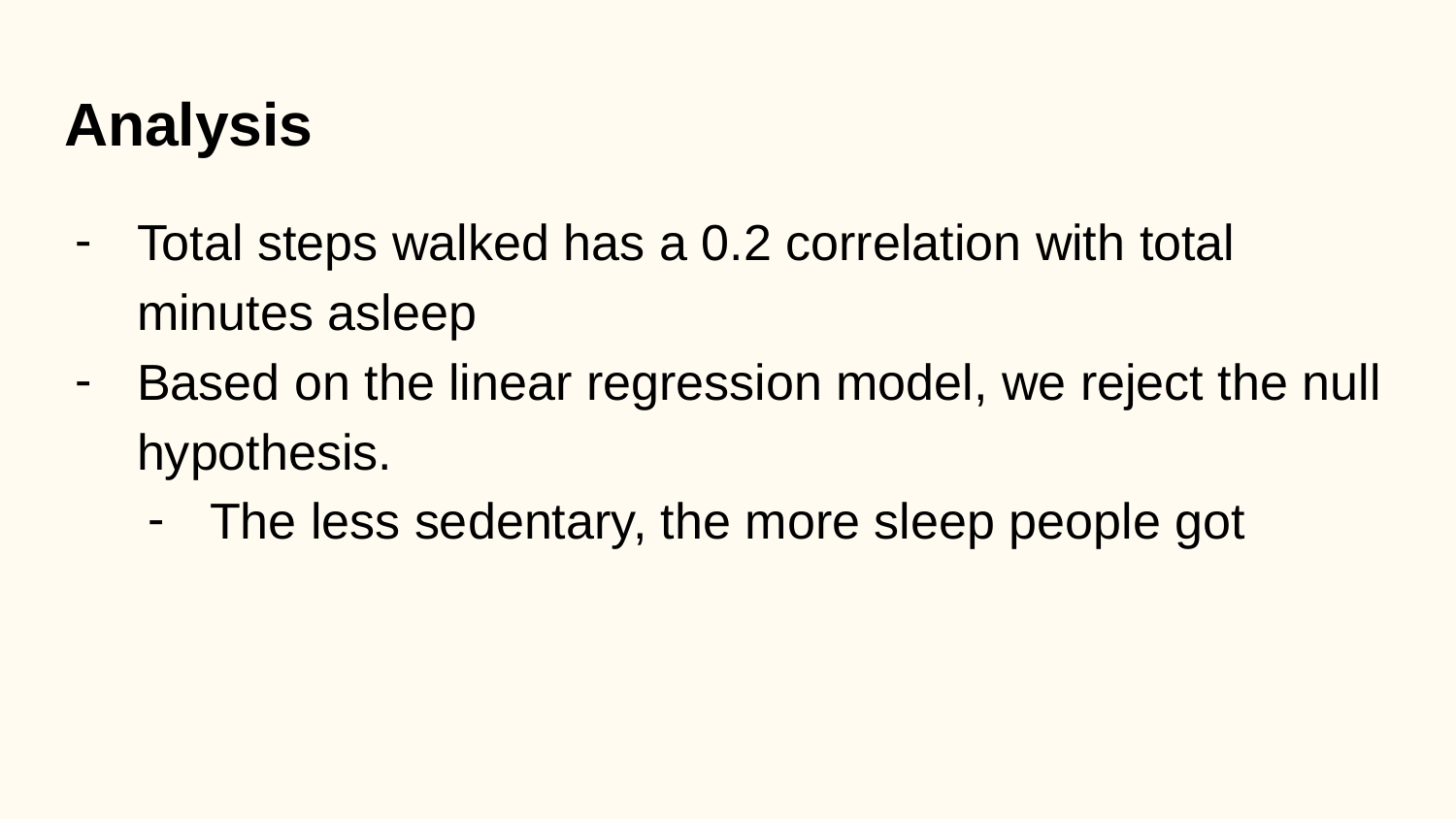

# Analysis
Total steps walked has a 0.2 correlation with total minutes asleep
Based on the linear regression model, we reject the null hypothesis.
The less sedentary, the more sleep people got